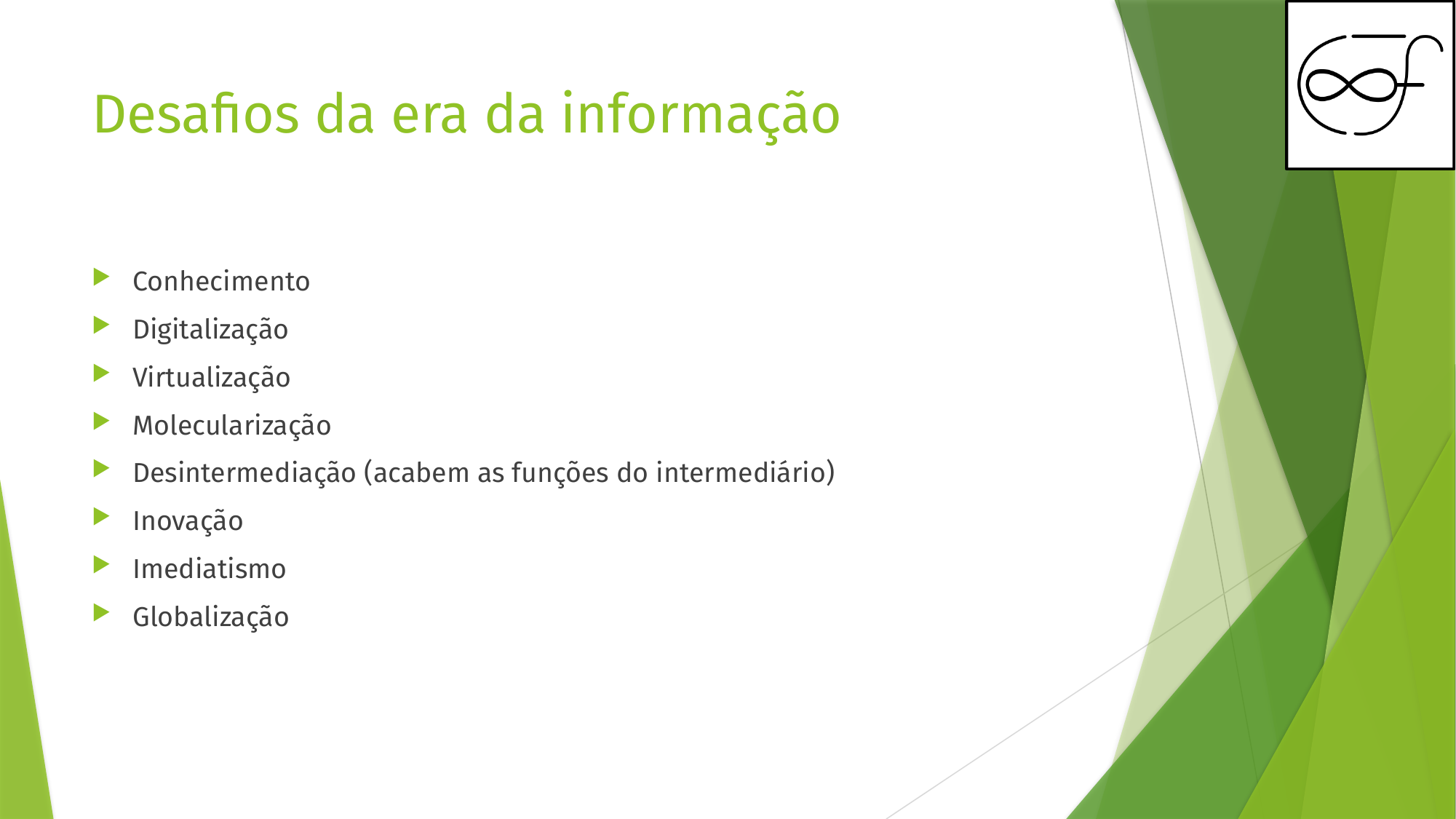

# Desafios da era da informação
Conhecimento
Digitalização
Virtualização
Molecularização
Desintermediação (acabem as funções do intermediário)
Inovação
Imediatismo
Globalização